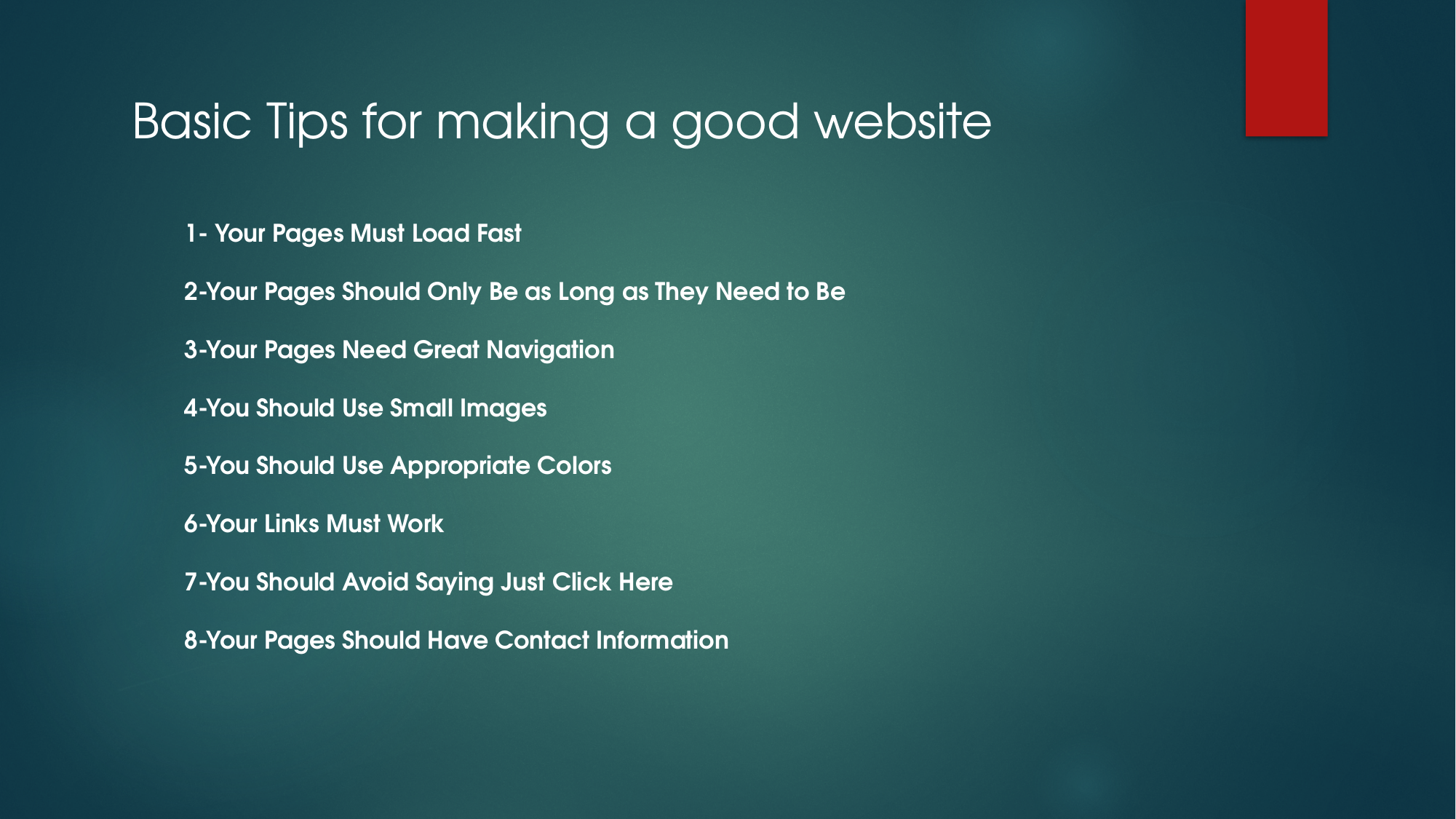

Basic Tips for making a good website

1- Your Pages Must Load Fast

2-Your Pages Should Only Be as Long as They Need to Be

3-Your Pages Need Great Navigation

4-You Should Use Small Images

5-You Should Use Appropriate Colors

6-Your Links Must Work

7-You Should Avoid Saying Just Click Here

8-Your Pages Should Have Contact Information